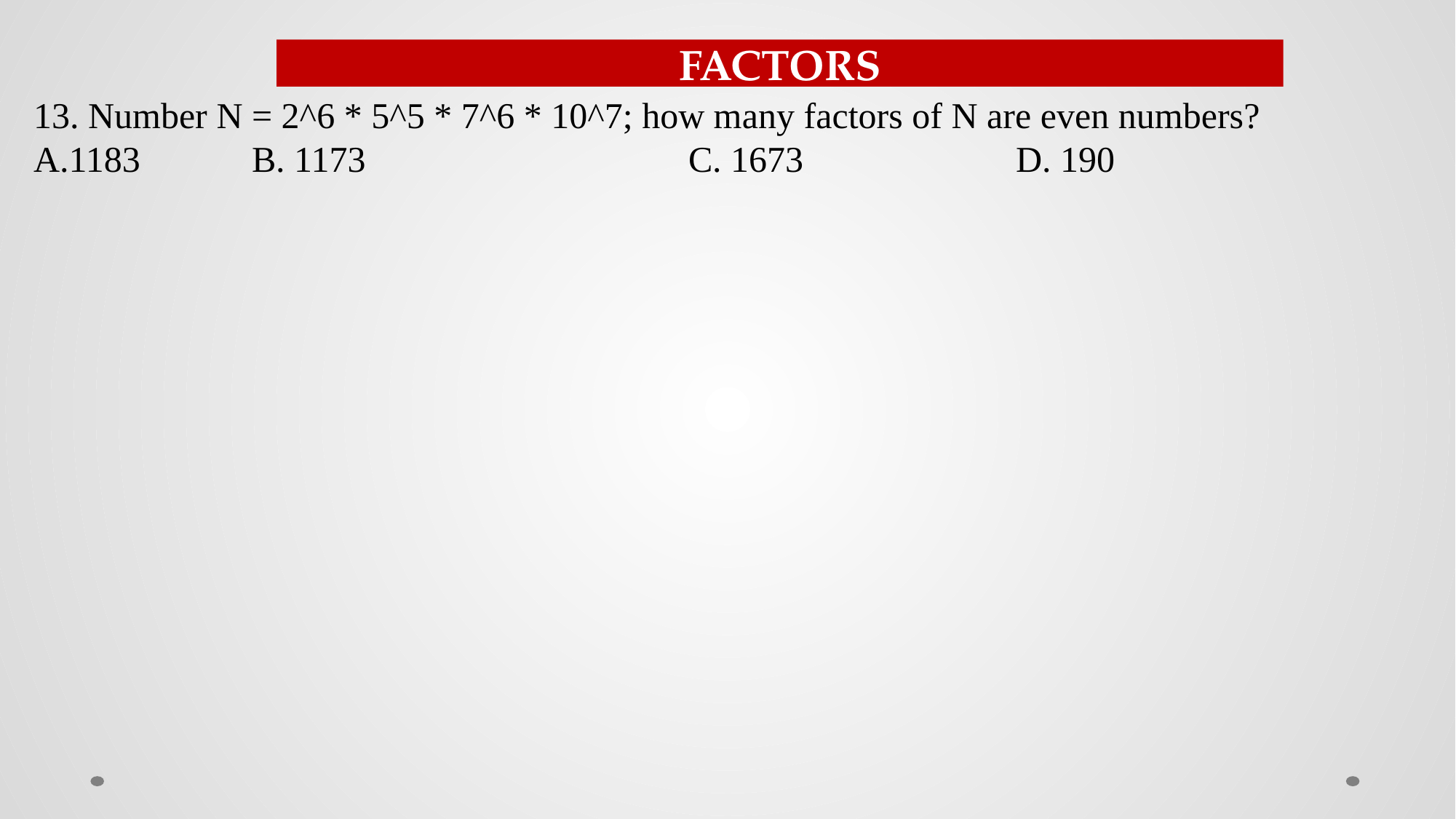

FACTORS
13. Number N = 2^6 * 5^5 * 7^6 * 10^7; how many factors of N are even numbers?
A.1183		B. 1173			C. 1673		D. 190